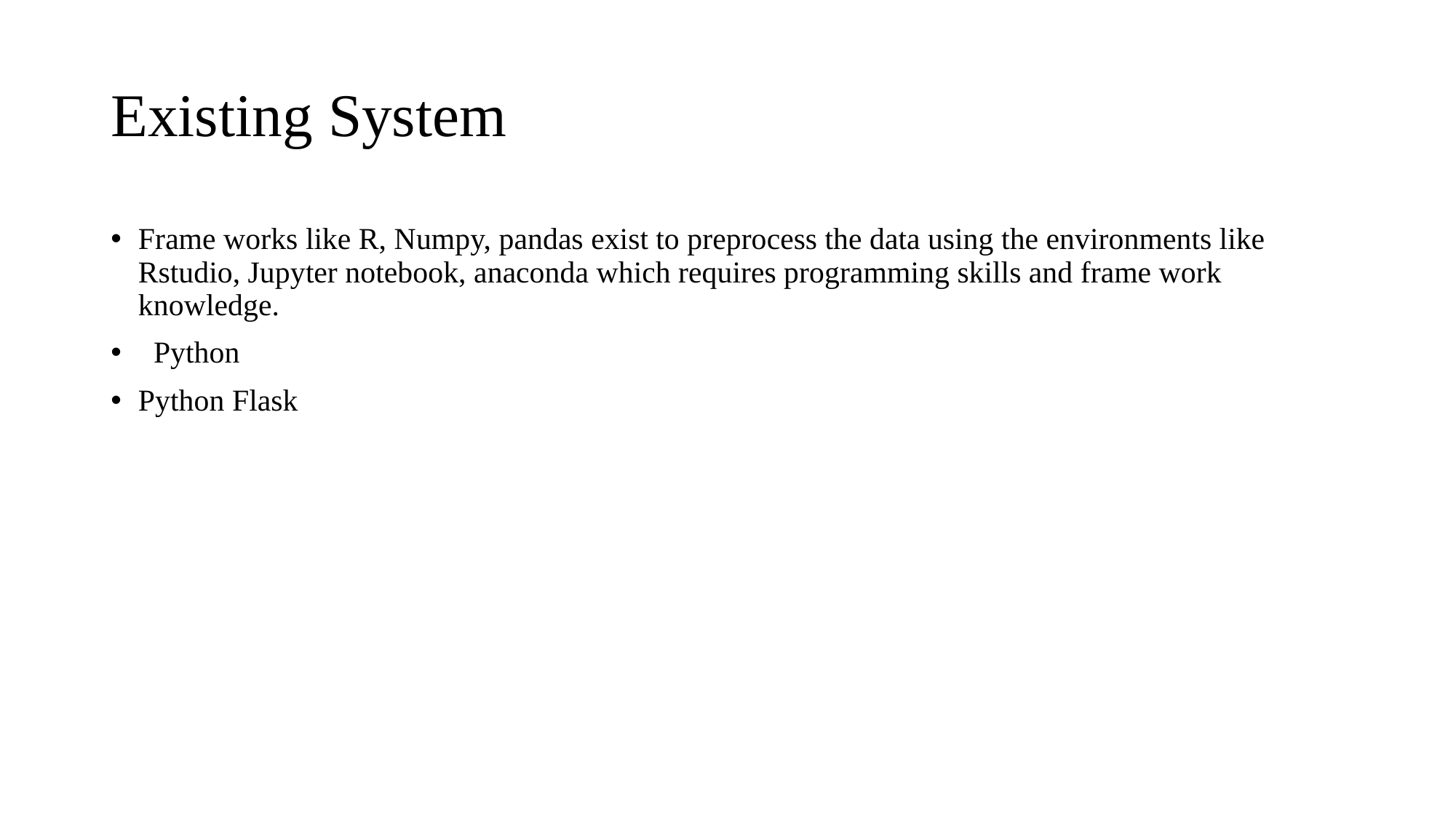

# Existing System
Frame works like R, Numpy, pandas exist to preprocess the data using the environments like Rstudio, Jupyter notebook, anaconda which requires programming skills and frame work knowledge.
  Python
Python Flask